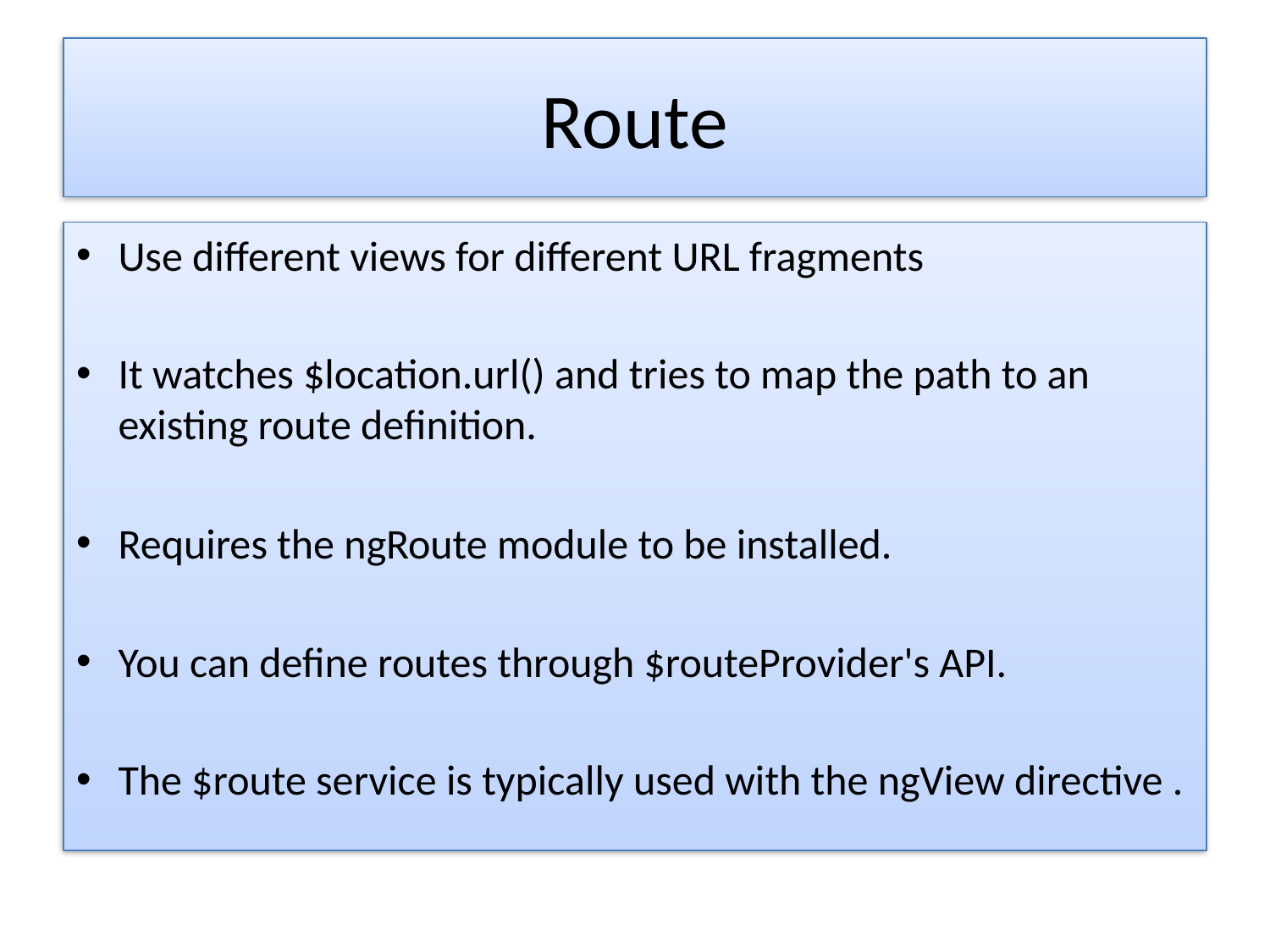

# Route
Use different views for different URL fragments

It watches $location.url() and tries to map the path to an existing route definition.

Requires the ngRoute module to be installed.

You can define routes through $routeProvider's API.

The $route service is typically used with the ngView directive .